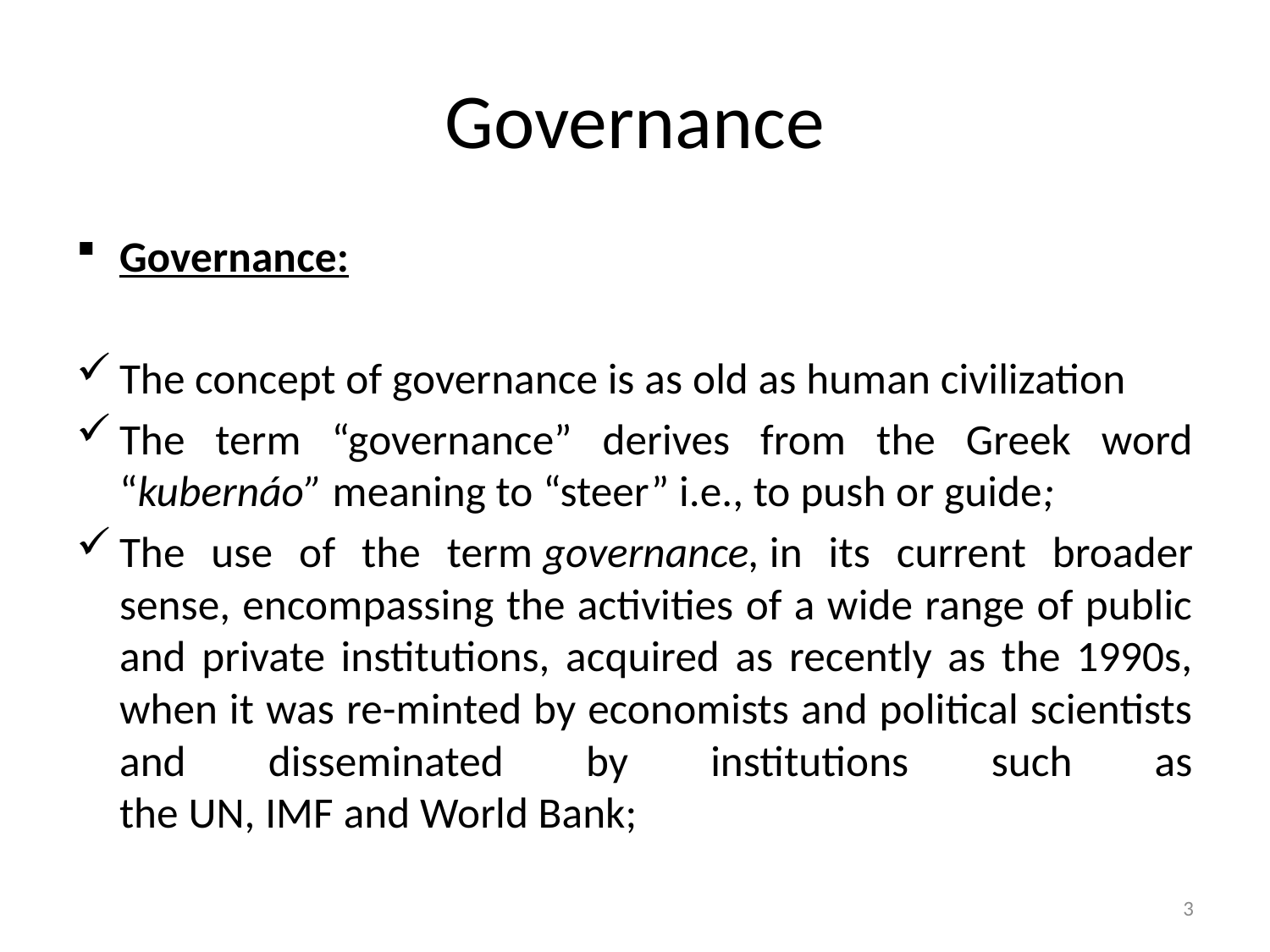

# Governance
Governance:

The concept of governance is as old as human civilization
The term “governance” derives from the Greek word “kubernáo” meaning to “steer” i.e., to push or guide;
The use of the term governance, in its current broader sense, encompassing the activities of a wide range of public and private institutions, acquired as recently as the 1990s, when it was re-minted by economists and political scientists and disseminated by institutions such as the UN, IMF and World Bank;

3